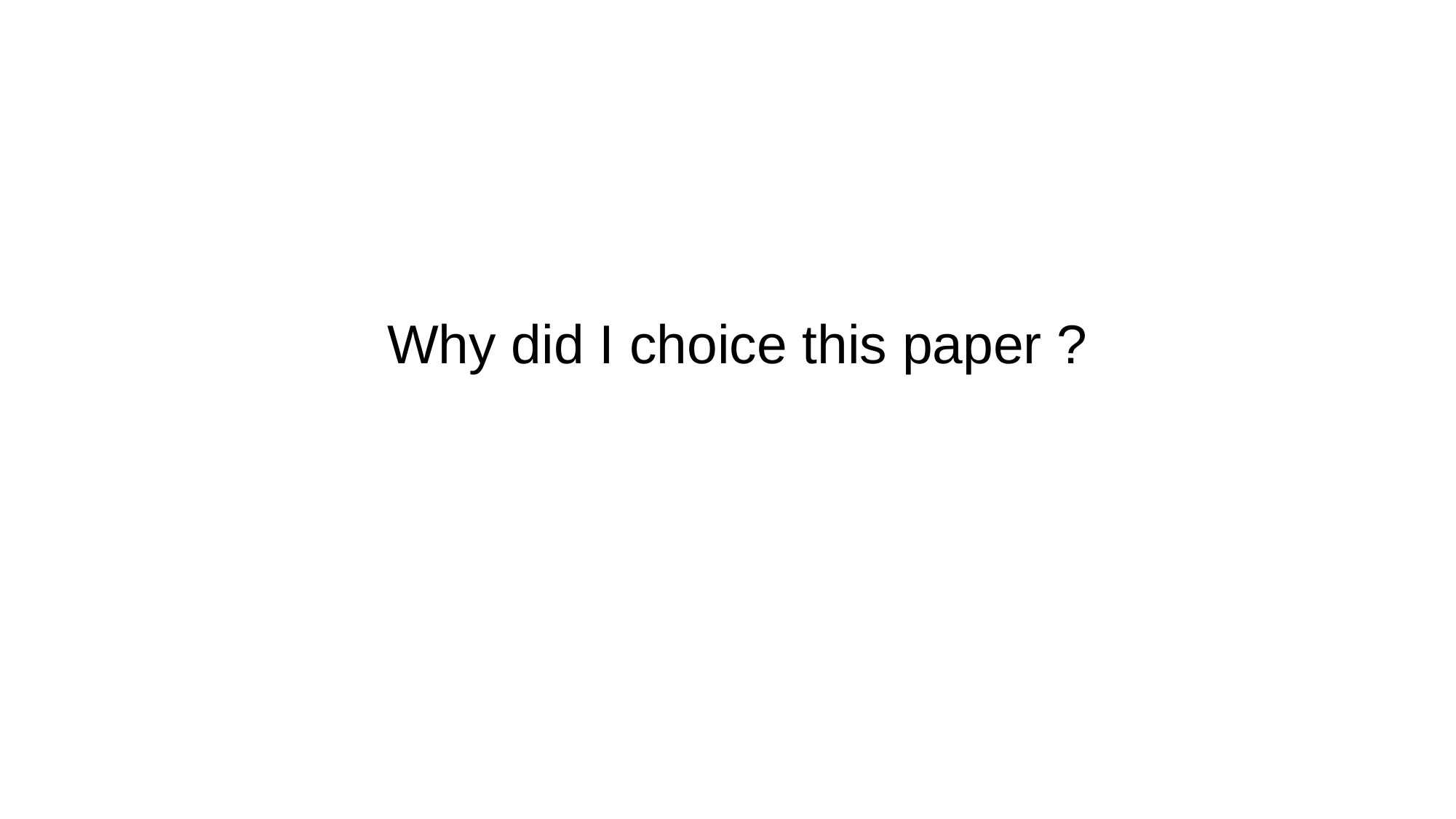

Why did I choice this paper ?